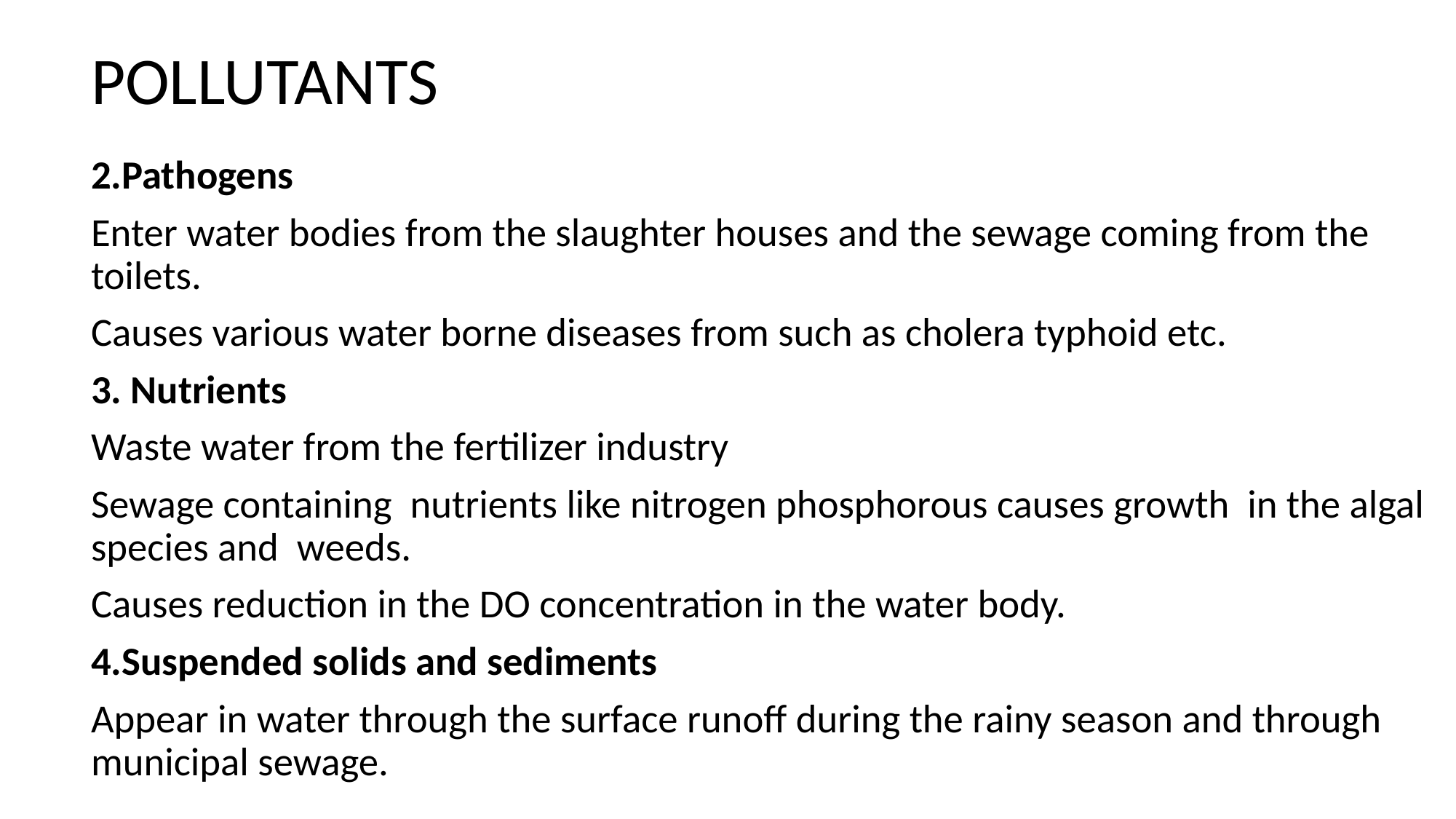

# POLLUTANTS
2.Pathogens
Enter water bodies from the slaughter houses and the sewage coming from the toilets.
Causes various water borne diseases from such as cholera typhoid etc.
3. Nutrients
Waste water from the fertilizer industry
Sewage containing  nutrients like nitrogen phosphorous causes growth  in the algal species and  weeds.
Causes reduction in the DO concentration in the water body.
4.Suspended solids and sediments
Appear in water through the surface runoff during the rainy season and through municipal sewage.